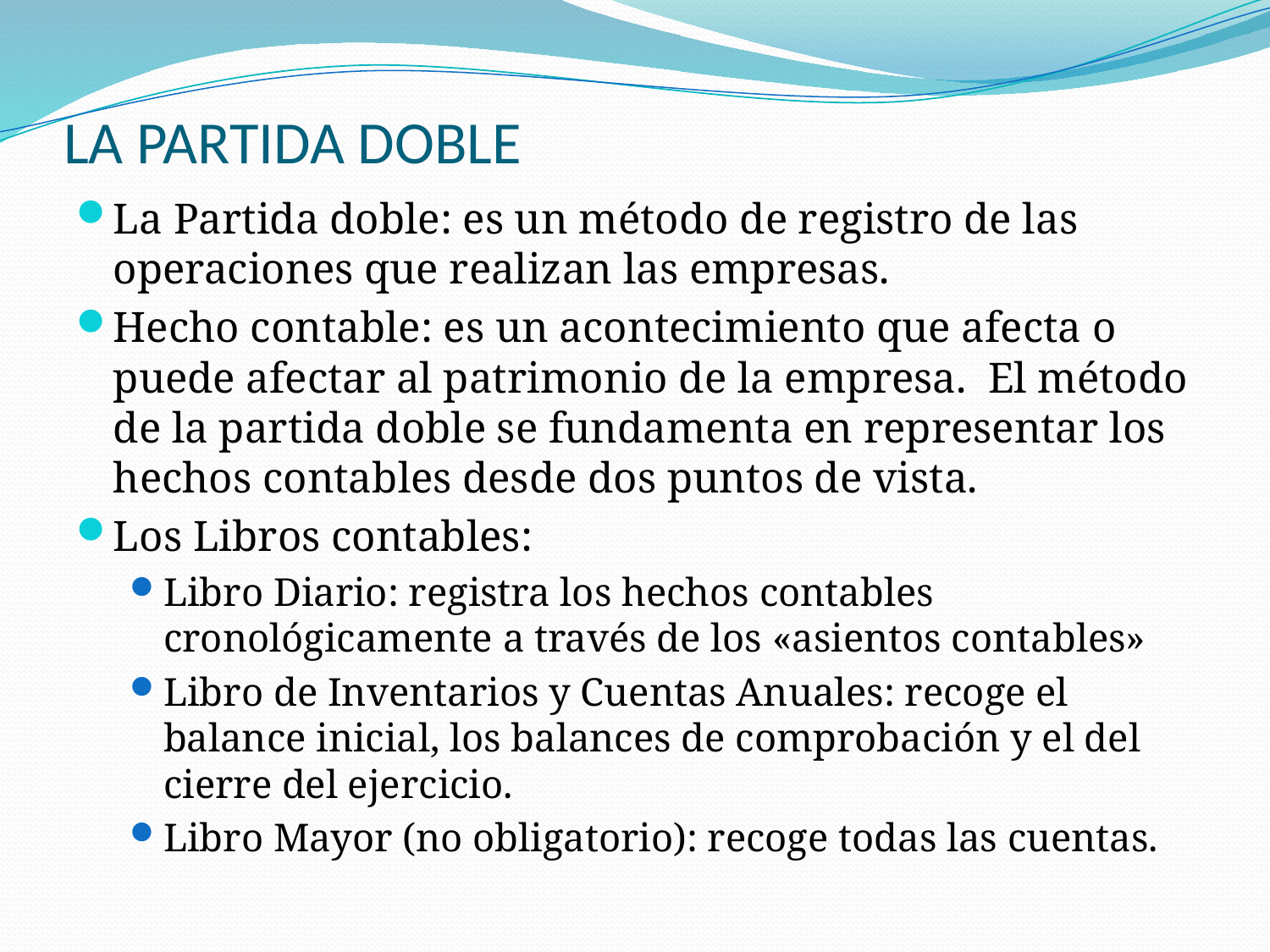

# LA PARTIDA DOBLE
La Partida doble: es un método de registro de las operaciones que realizan las empresas.
Hecho contable: es un acontecimiento que afecta o puede afectar al patrimonio de la empresa.  El método de la partida doble se fundamenta en representar los hechos contables desde dos puntos de vista.
Los Libros contables:
Libro Diario: registra los hechos contables cronológicamente a través de los «asientos contables»
Libro de Inventarios y Cuentas Anuales: recoge el balance inicial, los balances de comprobación y el del cierre del ejercicio.
Libro Mayor (no obligatorio): recoge todas las cuentas.